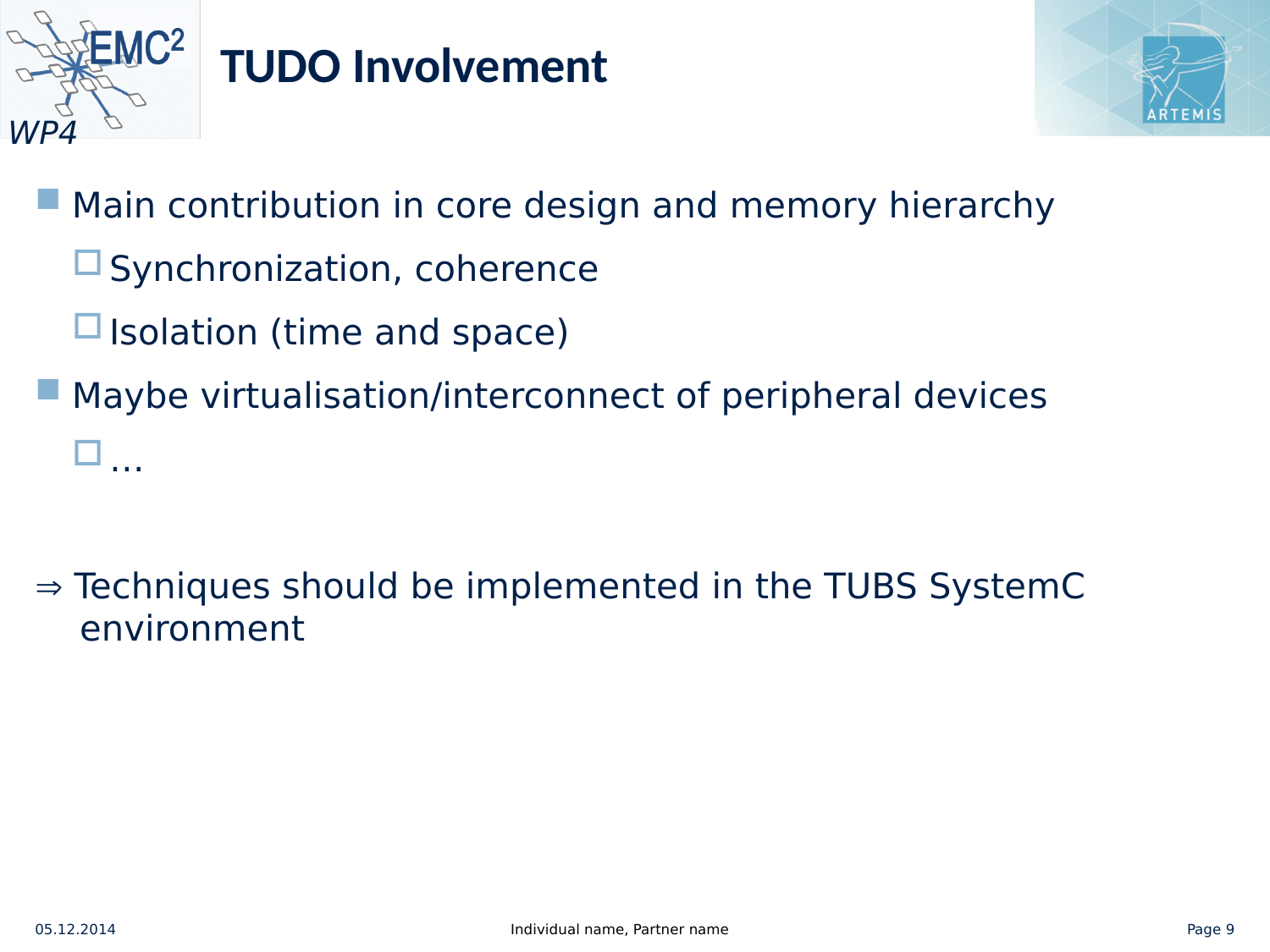

# TUDO Involvement
Main contribution in core design and memory hierarchy
Synchronization, coherence
Isolation (time and space)
Maybe virtualisation/interconnect of peripheral devices
…

⇒ Techniques should be implemented in the TUBS SystemC
    environment